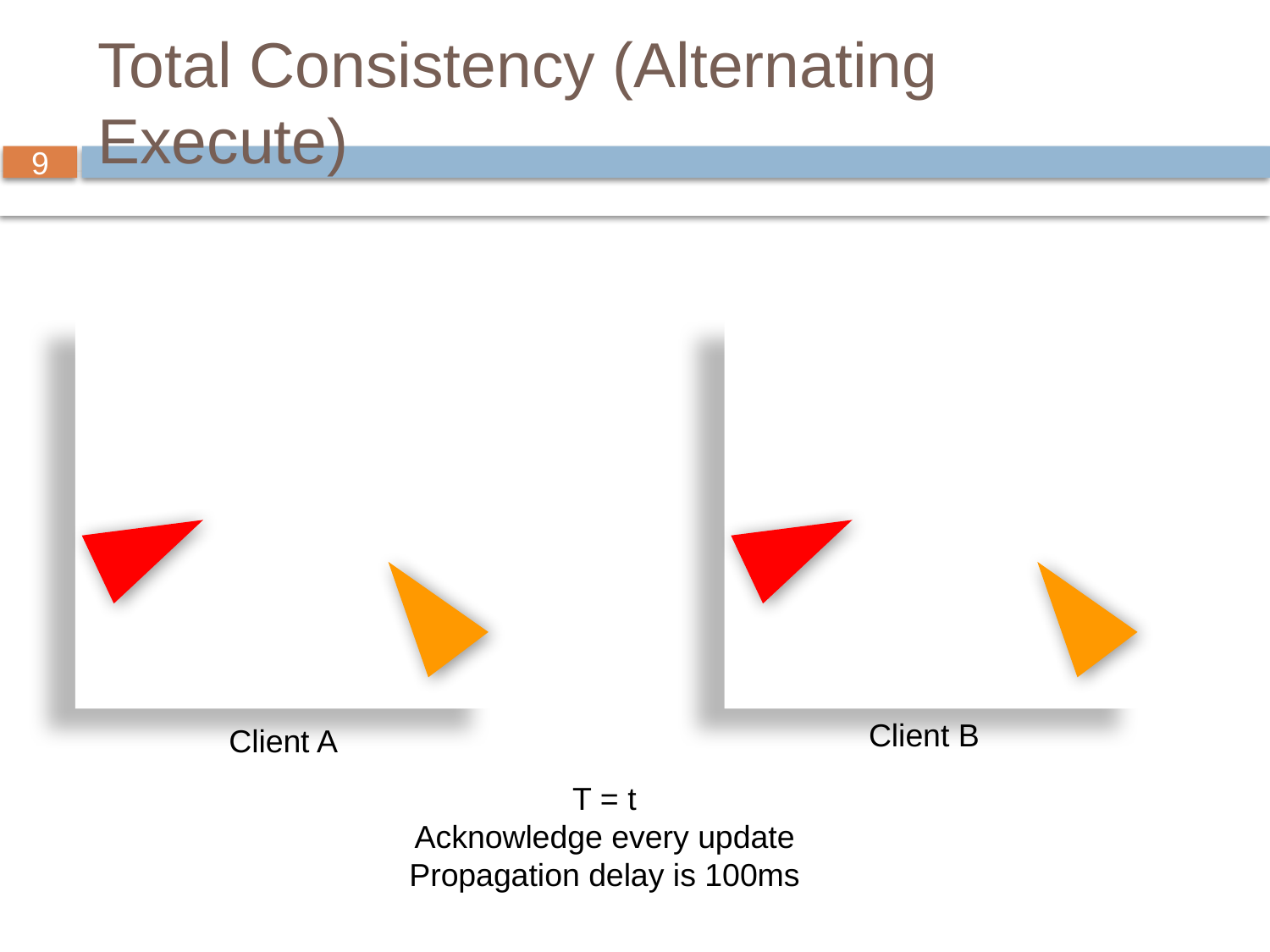

# Total Consistency (Alternating Execute)

Client B
Client A
T = t
Acknowledge every update
Propagation delay is 100ms